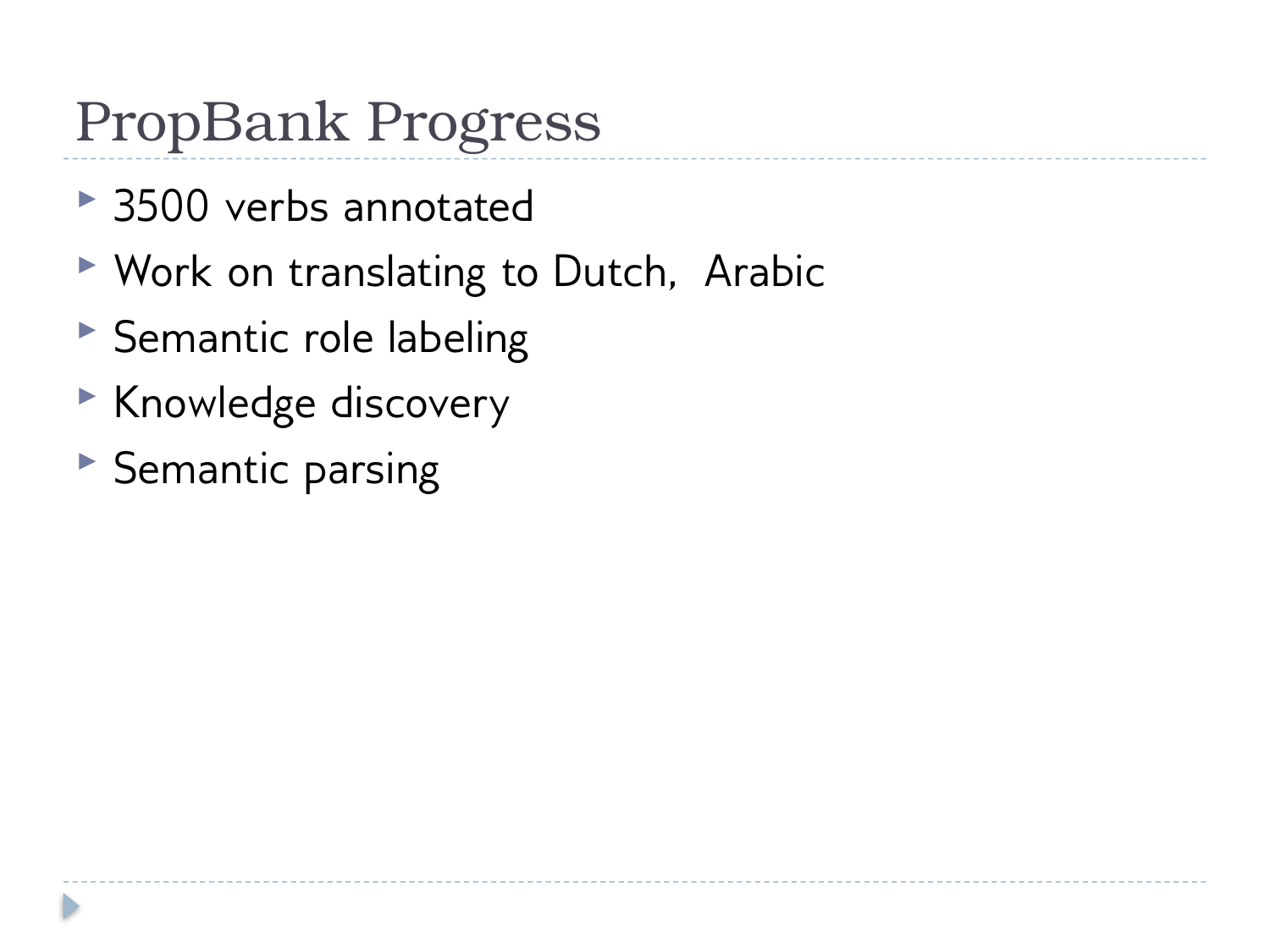

# PropBank Progress
3500 verbs annotated
Work on translating to Dutch,  Arabic
Semantic role labeling
Knowledge discovery
Semantic parsing